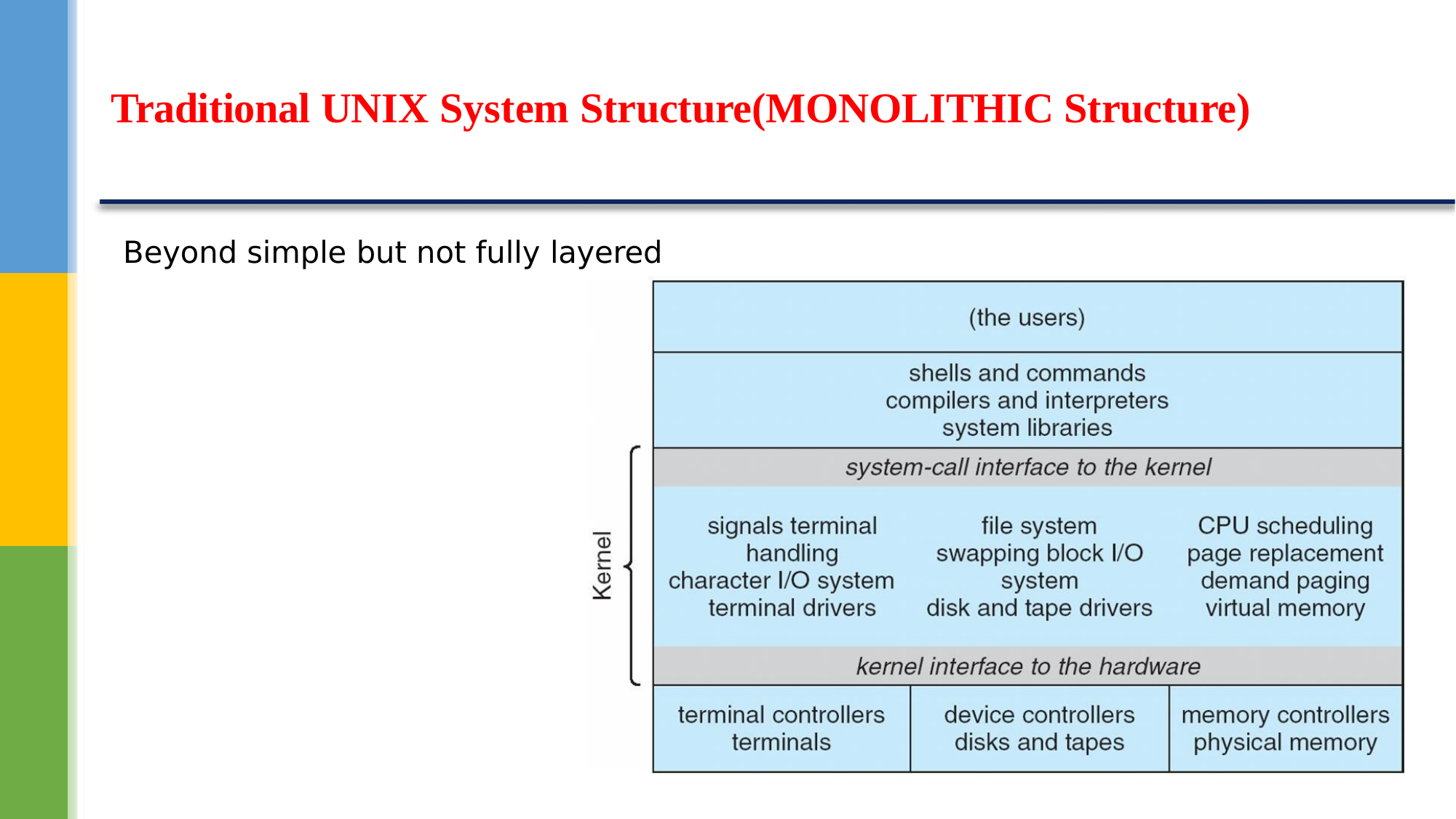

Traditional UNIX System Structure(MONOLITHIC Structure)
Beyond simple but not fully layered